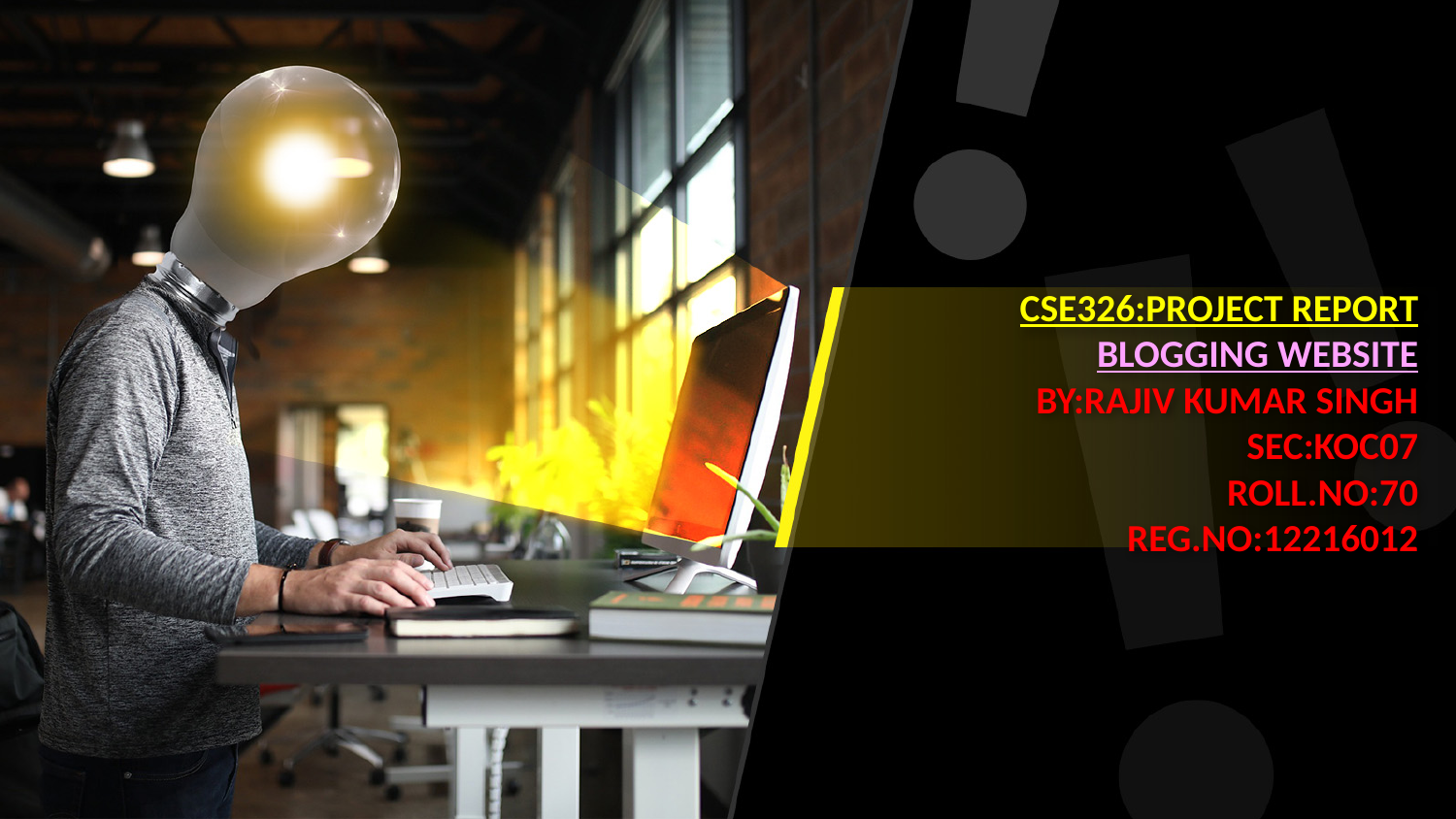

# CSE326:PROJECT REPORT BLOGGING WEBSITE BY:RAJIV KUMAR SINGH SEC:KOC07 ROLL.NO:70 REG.NO:12216012